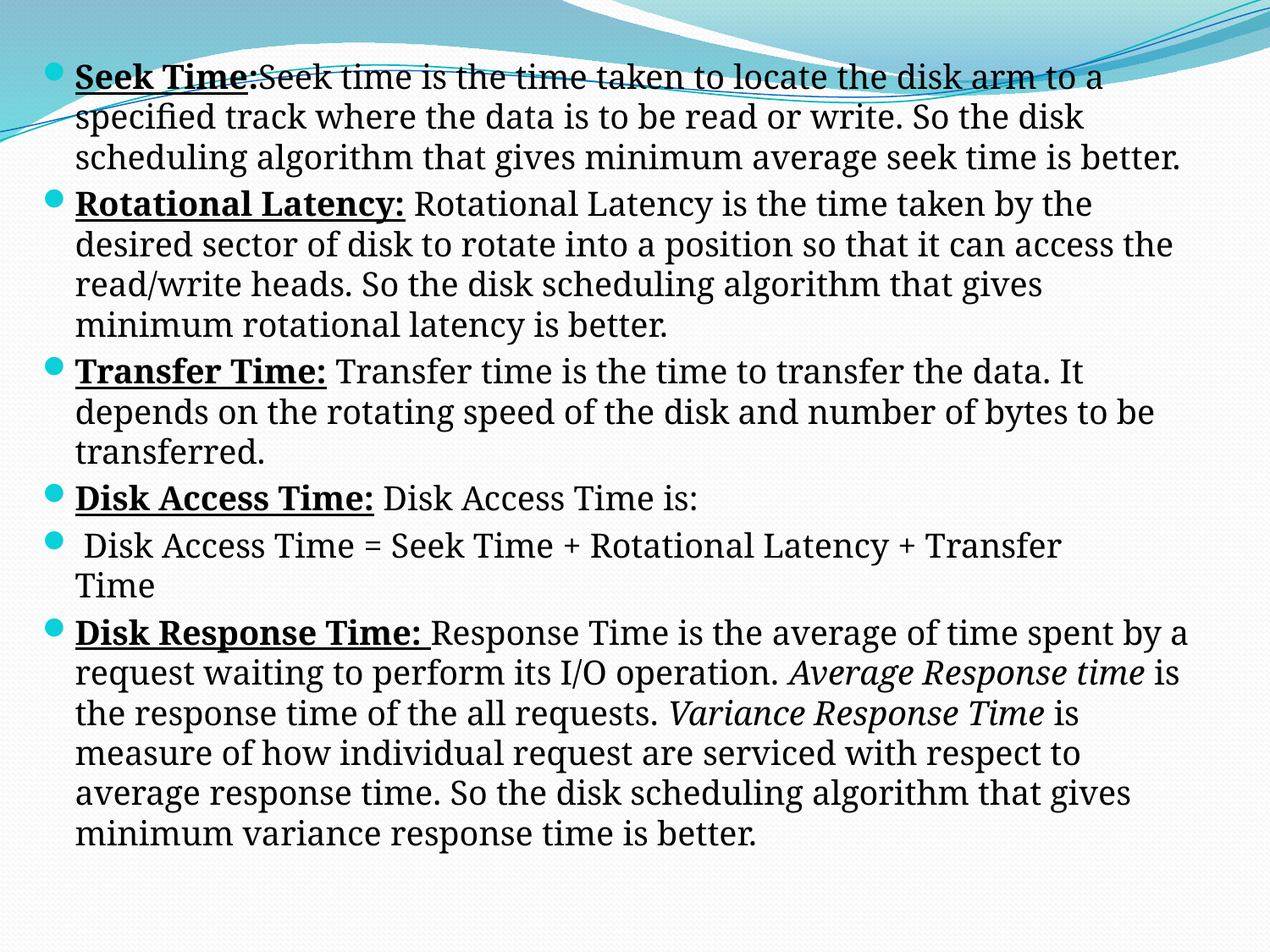

Seek Time:Seek time is the time taken to locate the disk arm to a specified track where the data is to be read or write. So the disk scheduling algorithm that gives minimum average seek time is better.
Rotational Latency: Rotational Latency is the time taken by the desired sector of disk to rotate into a position so that it can access the read/write heads. So the disk scheduling algorithm that gives minimum rotational latency is better.
Transfer Time: Transfer time is the time to transfer the data. It depends on the rotating speed of the disk and number of bytes to be transferred.
Disk Access Time: Disk Access Time is:
 Disk Access Time = Seek Time + Rotational Latency + Transfer       Time
Disk Response Time: Response Time is the average of time spent by a request waiting to perform its I/O operation. Average Response time is the response time of the all requests. Variance Response Time is measure of how individual request are serviced with respect to average response time. So the disk scheduling algorithm that gives minimum variance response time is better.